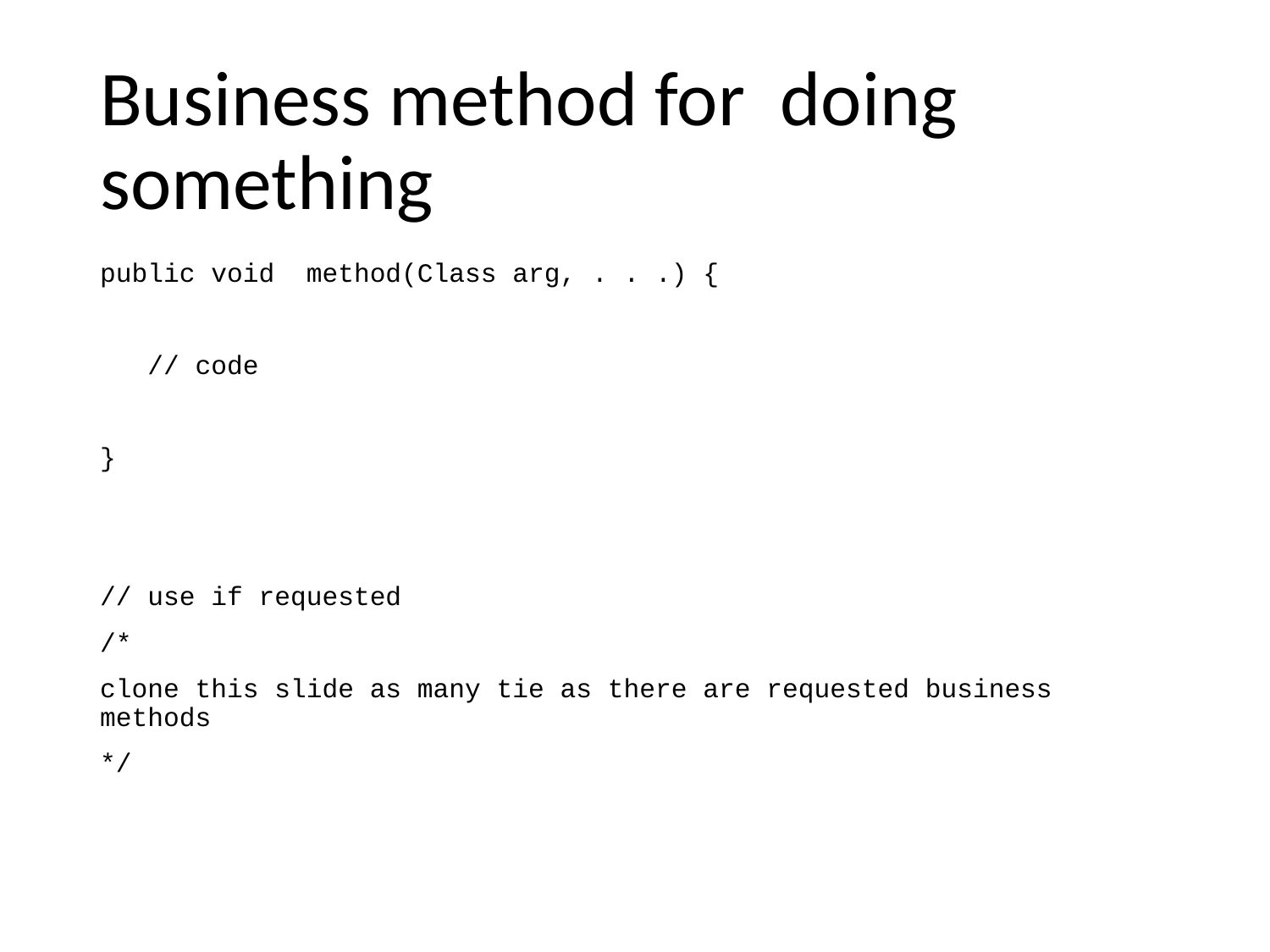

# Business method for  doing something
public void  method(Class arg, . . .) {

   // code

}

// use if requested
/*
clone this slide as many tie as there are requested business methods
*/